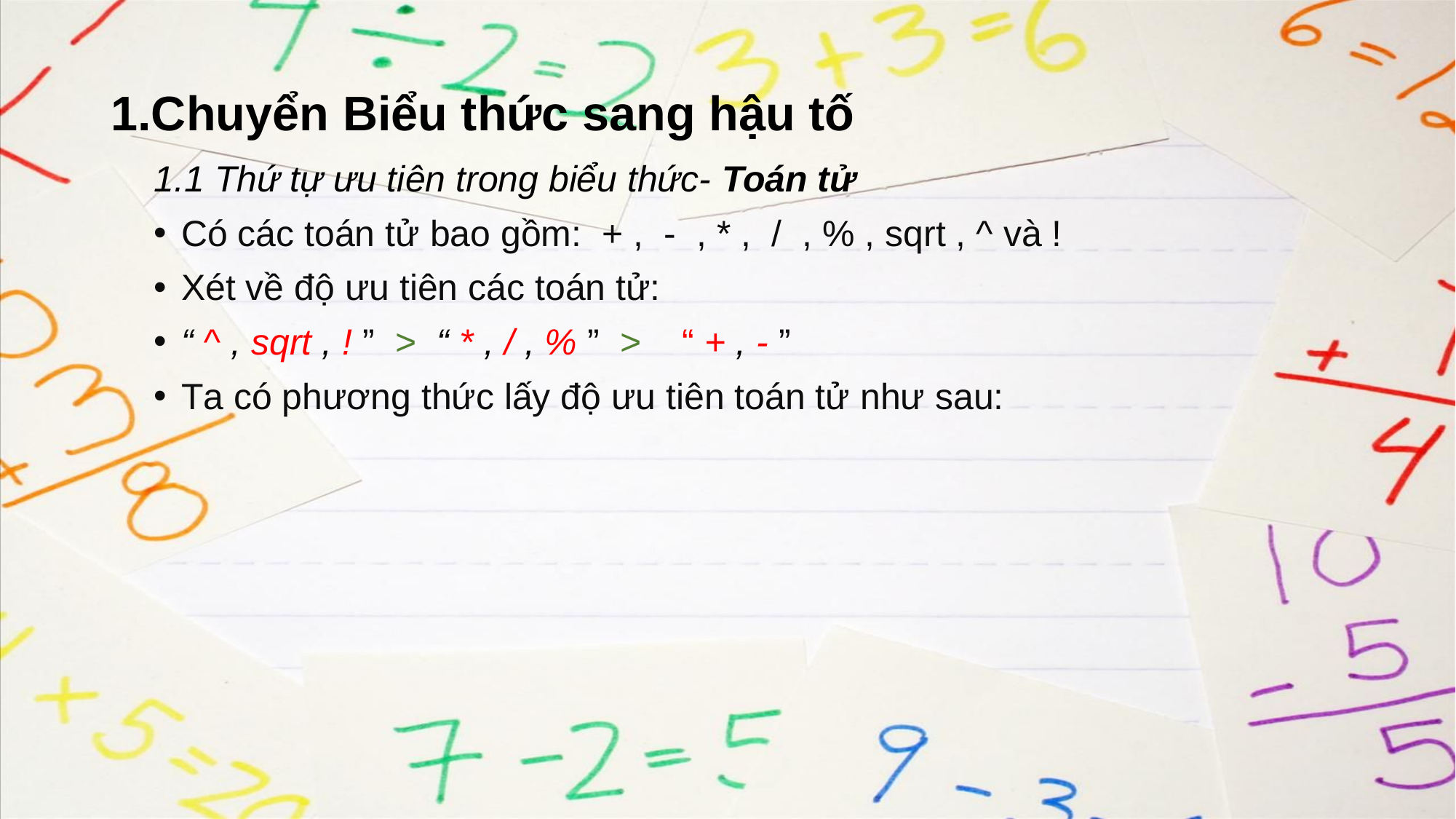

# 1.Chuyển Biểu thức sang hậu tố
1.1 Thứ tự ưu tiên trong biểu thức- Toán tử
Có các toán tử bao gồm:  + ,  -  , * ,  /  , % , sqrt , ^ và !
Xét về độ ưu tiên các toán tử:
“ ^ , sqrt , ! ”  >  “ * , / , % ”  >    “ + , - ”
Ta có phương thức lấy độ ưu tiên toán tử như sau: